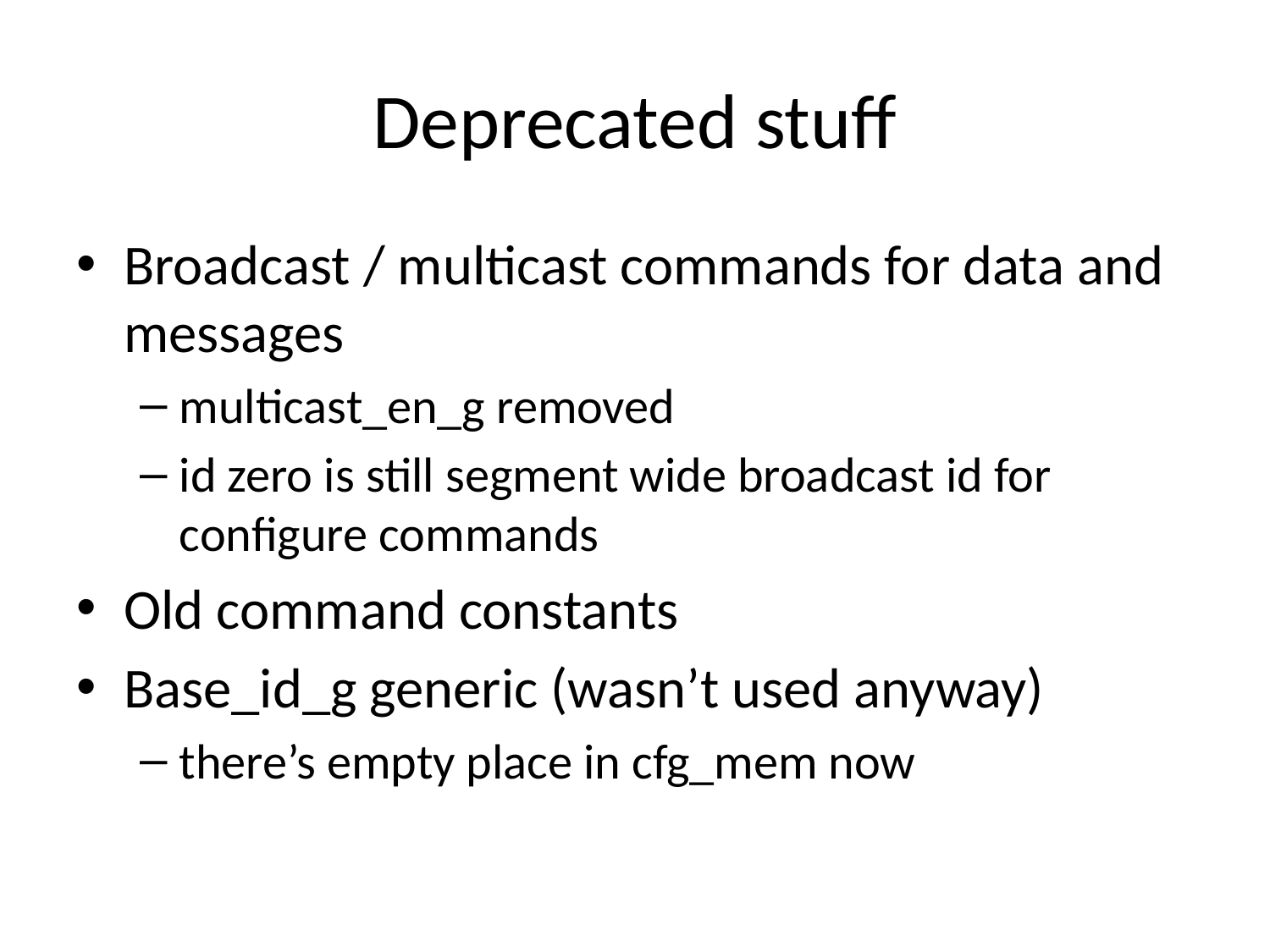

# Deprecated stuff
Broadcast / multicast commands for data and messages
multicast_en_g removed
id zero is still segment wide broadcast id for configure commands
Old command constants
Base_id_g generic (wasn’t used anyway)
there’s empty place in cfg_mem now